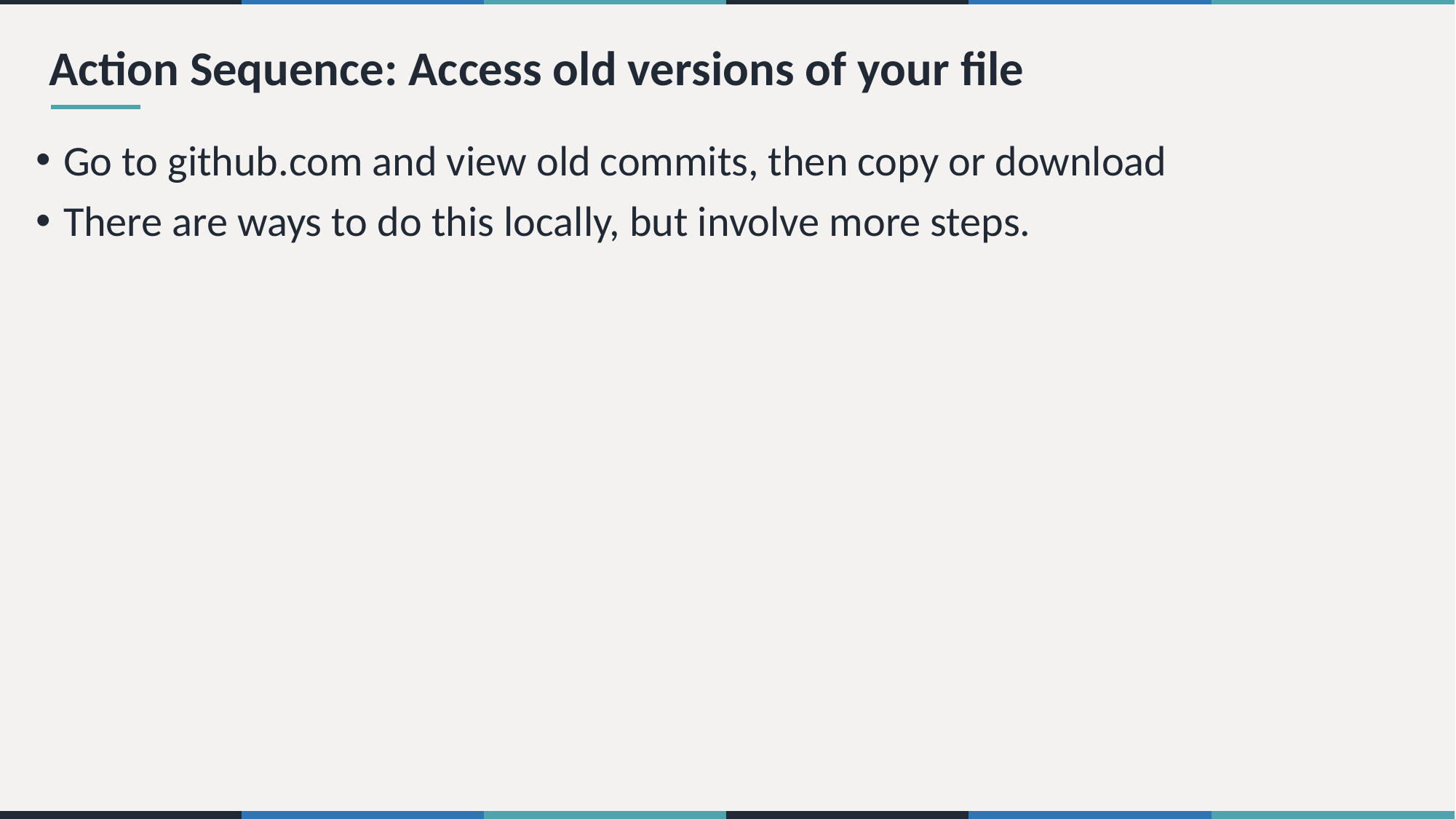

# Action Sequence: Access old versions of your file
Go to github.com and view old commits, then copy or download
There are ways to do this locally, but involve more steps.